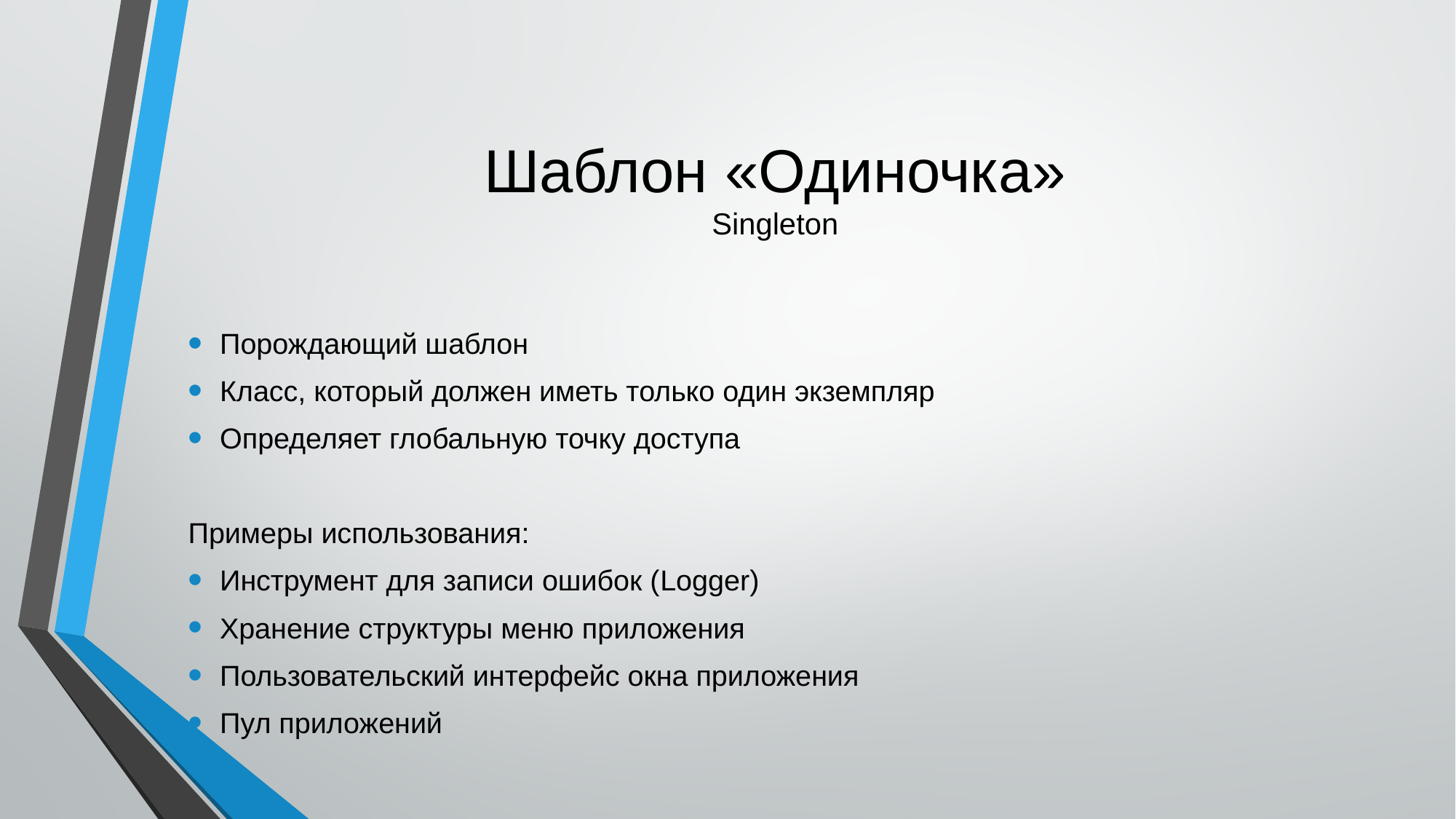

# Шаблон «Одиночка» Singleton
Порождающий шаблон
Класс, который должен иметь только один экземпляр
Определяет глобальную точку доступа

Примеры использования:
Инструмент для записи ошибок (Logger)
Хранение структуры меню приложения
Пользовательский интерфейс окна приложения
Пул приложений